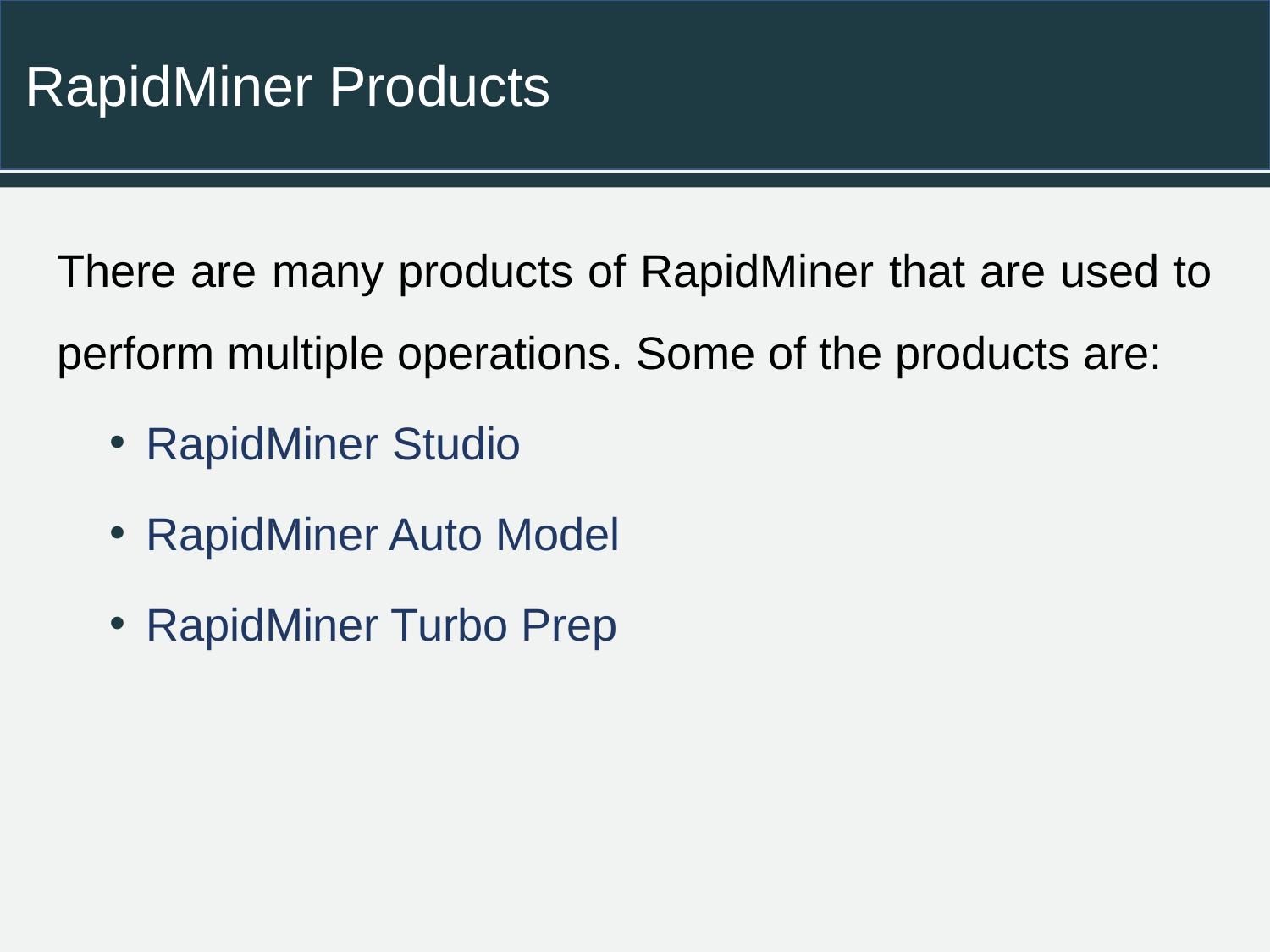

# RapidMiner Products
There are many products of RapidMiner that are used to perform multiple operations. Some of the products are:
RapidMiner Studio
RapidMiner Auto Model
RapidMiner Turbo Prep